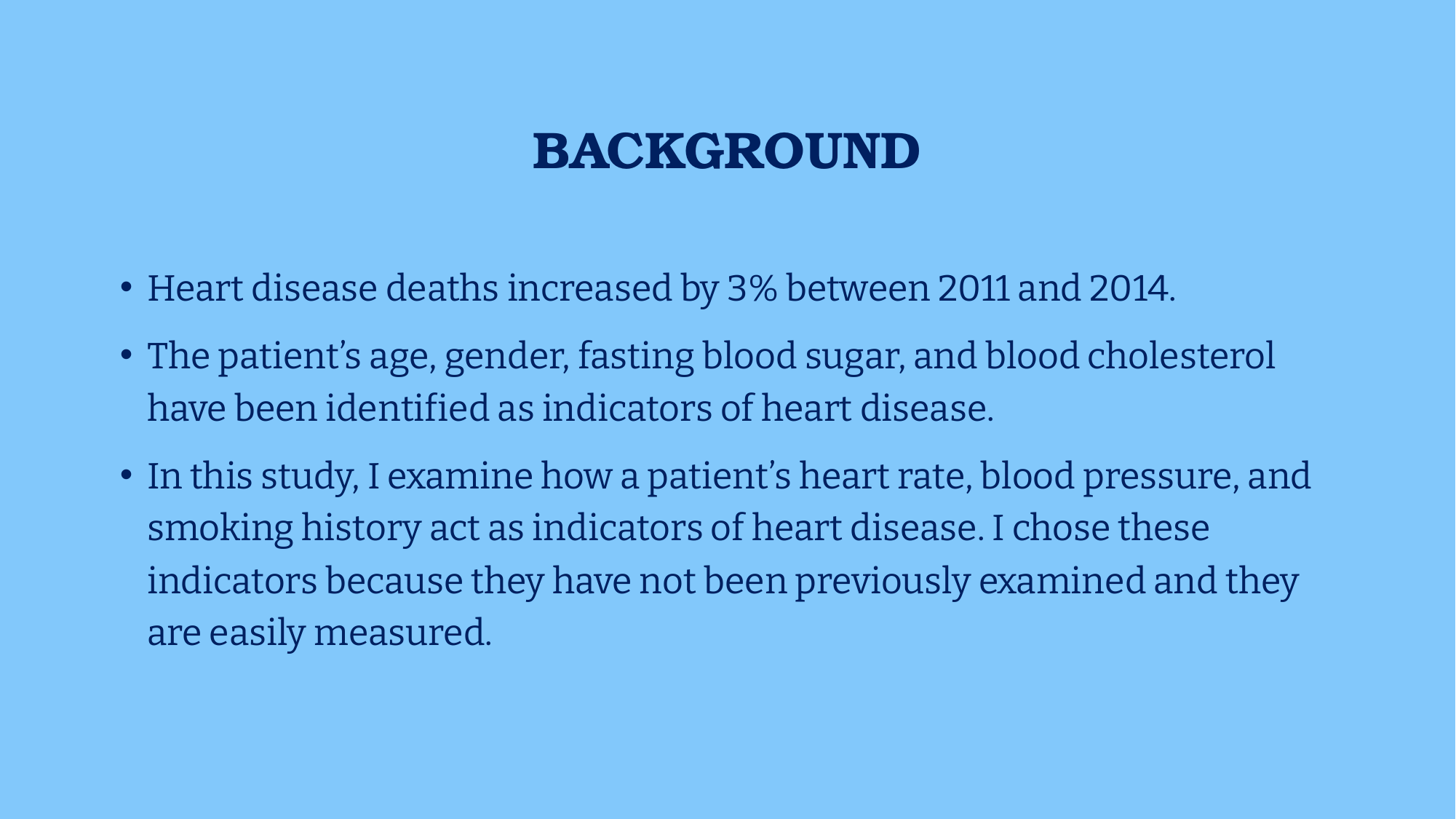

# Background
Heart disease deaths increased by 3% between 2011 and 2014.
The patient’s age, gender, fasting blood sugar, and blood cholesterol have been identified as indicators of heart disease.
In this study, I examine how a patient’s heart rate, blood pressure, and smoking history act as indicators of heart disease. I chose these indicators because they have not been previously examined and they are easily measured.